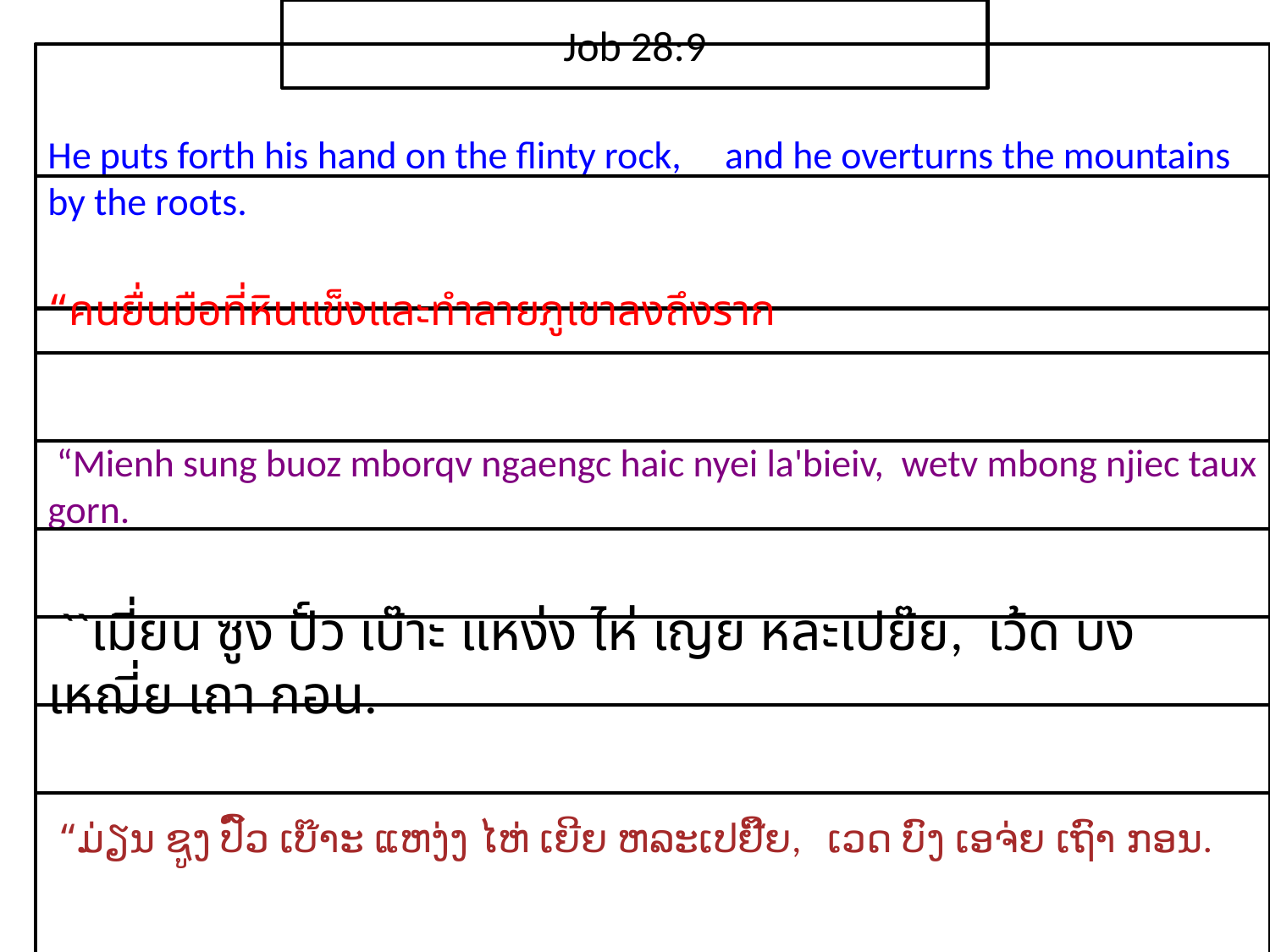

Job 28:9
He puts forth his hand on the flinty rock,     and he overturns the mountains by the roots.
“คน​ยื่น​มือ​ที่​หิน​แข็งและ​ทำลาย​ภูเขา​ลง​ถึง​ราก
 “Mienh sung buoz mborqv ngaengc haic nyei la'bieiv,  wetv mbong njiec taux gorn.
 ``เมี่ยน ซูง ปั์ว เบ๊าะ แหง่ง ไห่ เญย หละเปย๊ย,  เว้ด บง เหฌี่ย เถา กอน.
 “ມ່ຽນ ຊູງ ປົ໌ວ ເບ໊າະ ແຫງ່ງ ໄຫ່ ເຍີຍ ຫລະເປຢີ໊ຍ,   ເວດ ບົງ ເອຈ່ຍ ເຖົາ ກອນ.